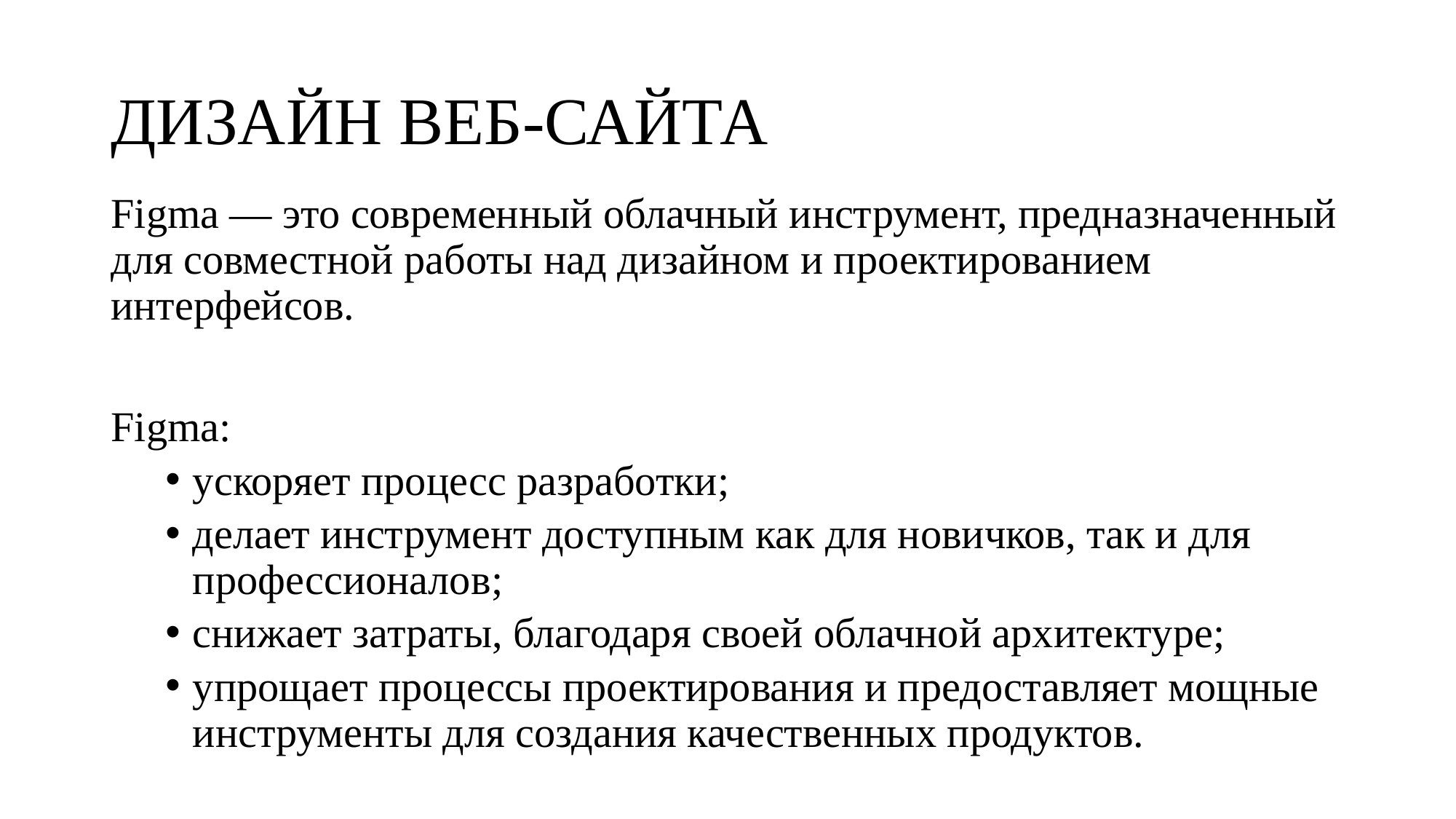

# ДИЗАЙН ВЕБ-САЙТА
Figma — это современный облачный инструмент, предназначенный для совместной работы над дизайном и проектированием интерфейсов.

Figma:
ускоряет процесс разработки;
делает инструмент доступным как для новичков, так и для профессионалов;
снижает затраты, благодаря своей облачной архитектуре;
упрощает процессы проектирования и предоставляет мощные инструменты для создания качественных продуктов.